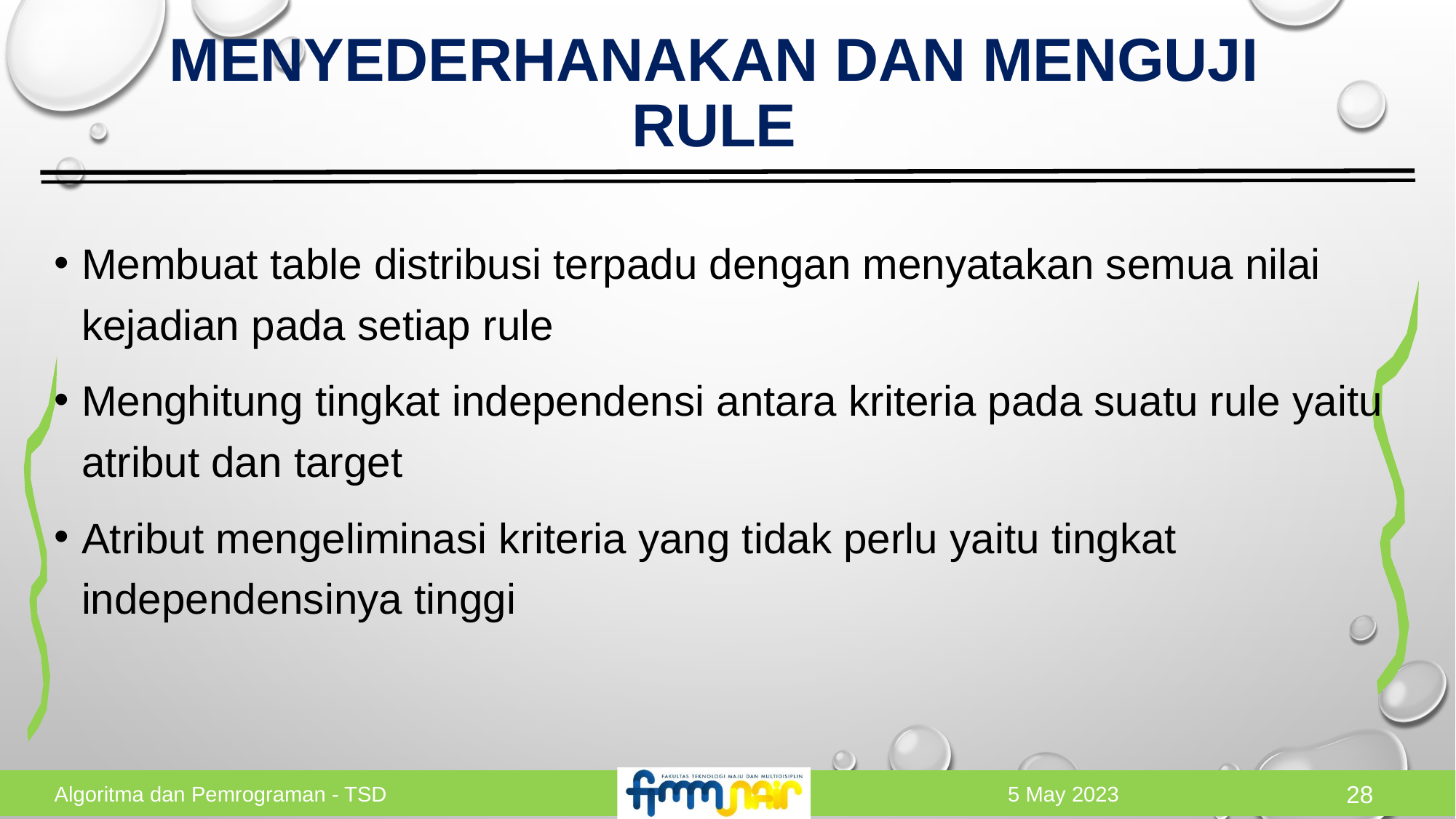

# Menyederhanakan dan menguji rule
Membuat table distribusi terpadu dengan menyatakan semua nilai kejadian pada setiap rule
Menghitung tingkat independensi antara kriteria pada suatu rule yaitu atribut dan target
Atribut mengeliminasi kriteria yang tidak perlu yaitu tingkat independensinya tinggi
Algoritma dan Pemrograman - TSD
5 May 2023
28